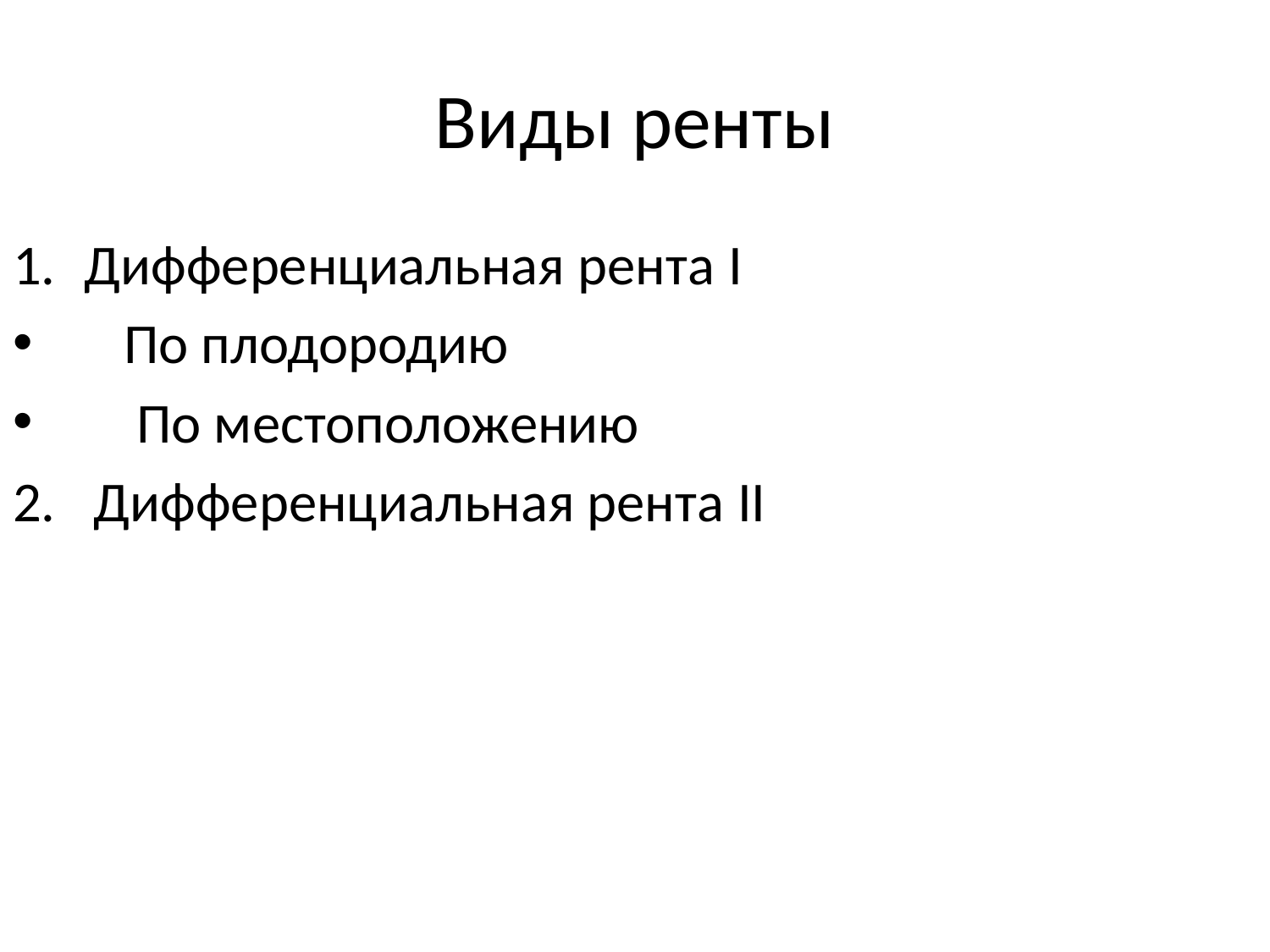

# Виды ренты
Дифференциальная рента I
     По плодородию
      По местоположению
2.   Дифференциальная рента II